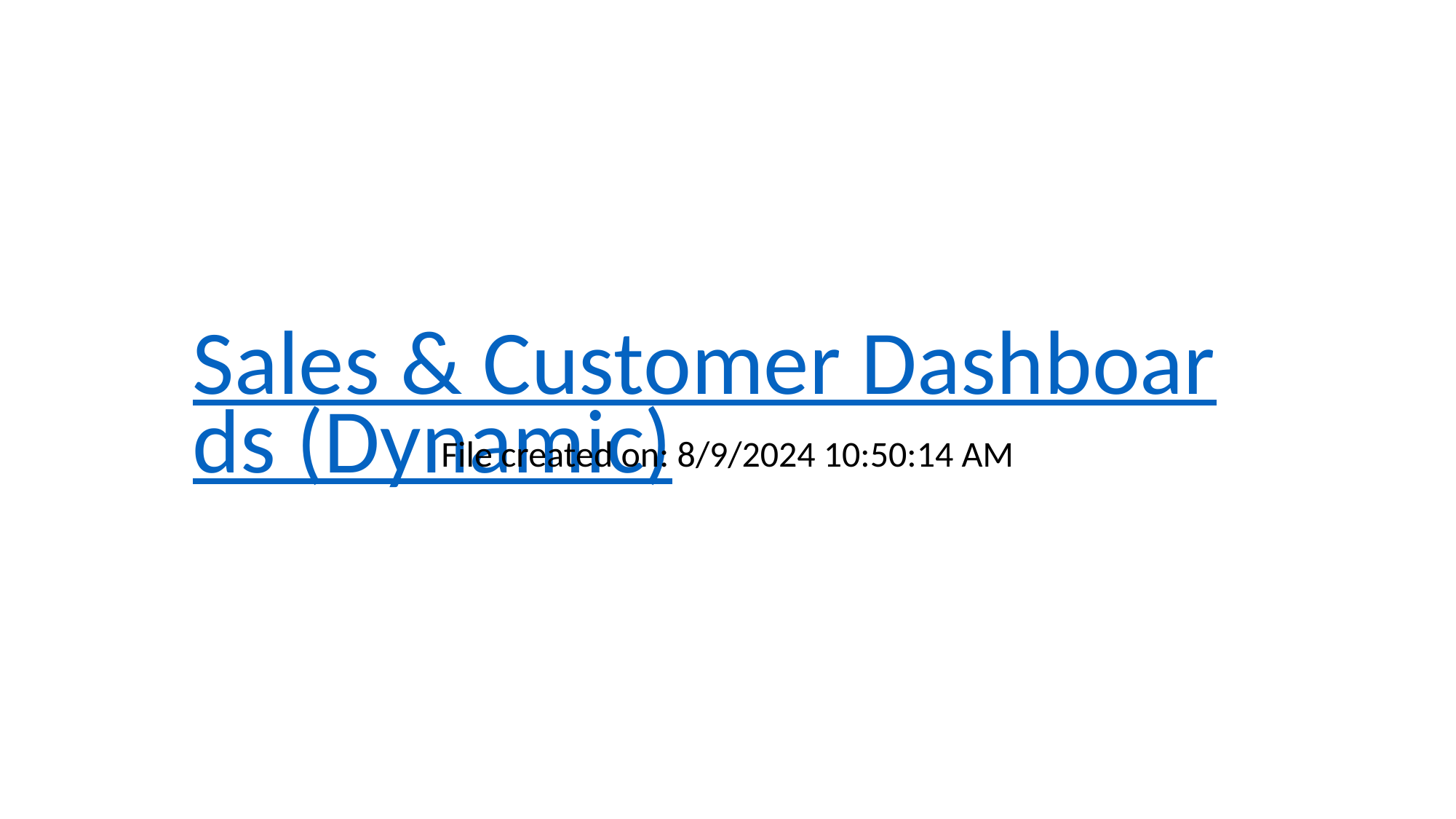

# Sales & Customer Dashboards (Dynamic)
File created on: 8/9/2024 10:50:14 AM